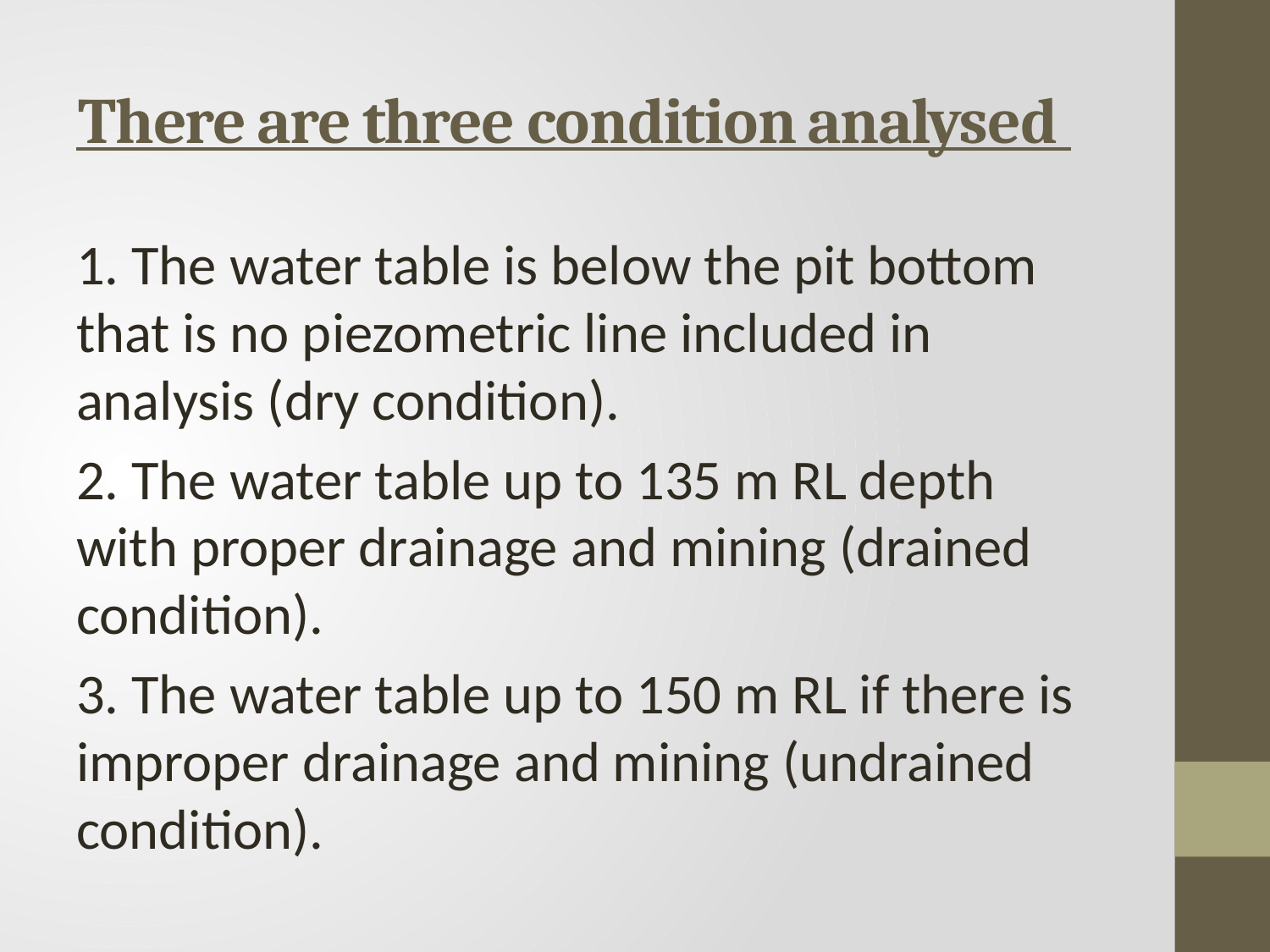

# There are three condition analysed
1. The water table is below the pit bottom that is no piezometric line included in analysis (dry condition).
2. The water table up to 135 m RL depth with proper drainage and mining (drained condition).
3. The water table up to 150 m RL if there is improper drainage and mining (undrained condition).